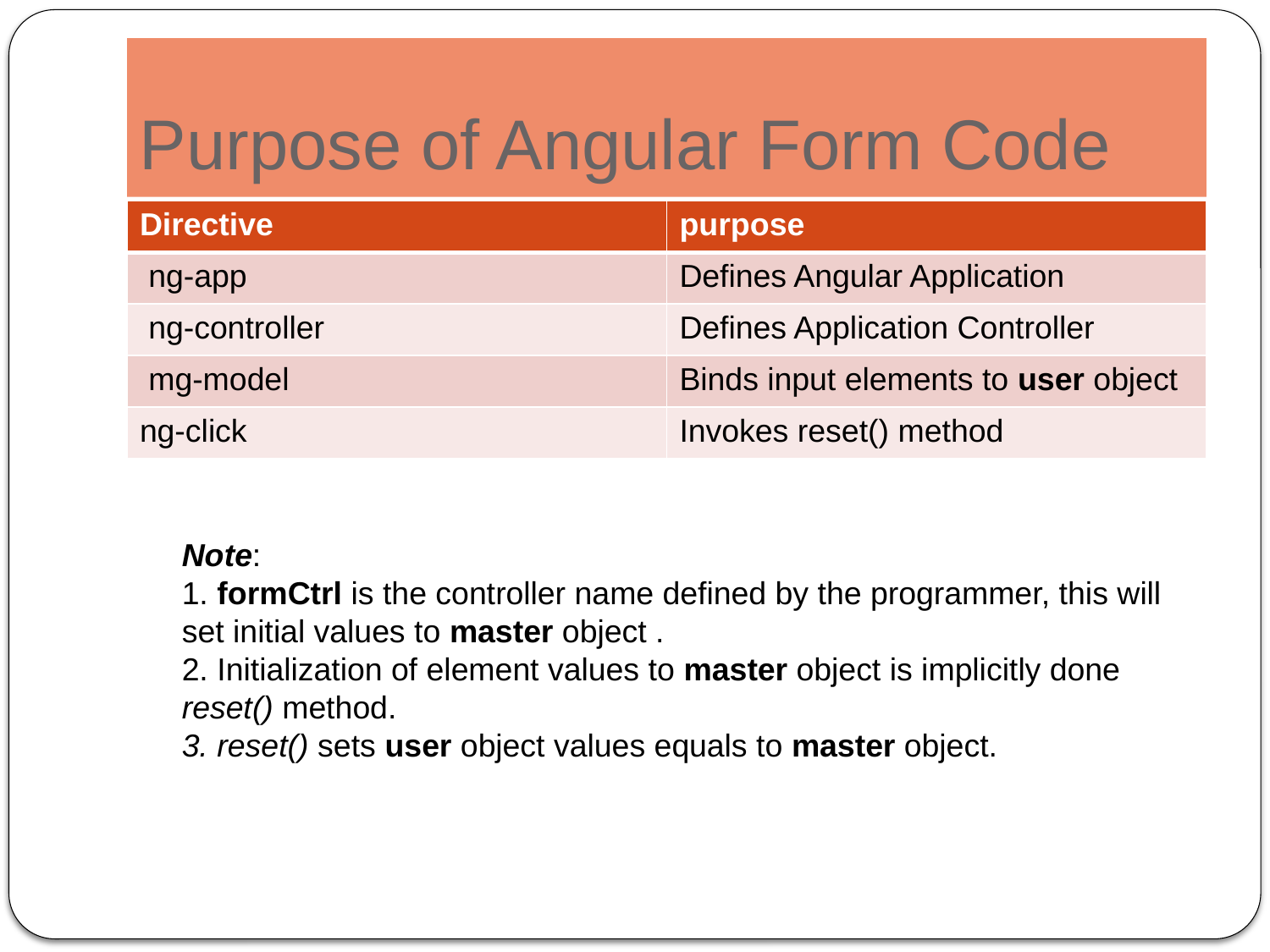

# Purpose of Angular Form Code
| Directive | purpose |
| --- | --- |
| ng-app | Defines Angular Application |
| ng-controller | Defines Application Controller |
| mg-model | Binds input elements to user object |
| ng-click | Invokes reset() method |
Note:
1. formCtrl is the controller name defined by the programmer, this will set initial values to master object .
2. Initialization of element values to master object is implicitly done reset() method.
3. reset() sets user object values equals to master object.